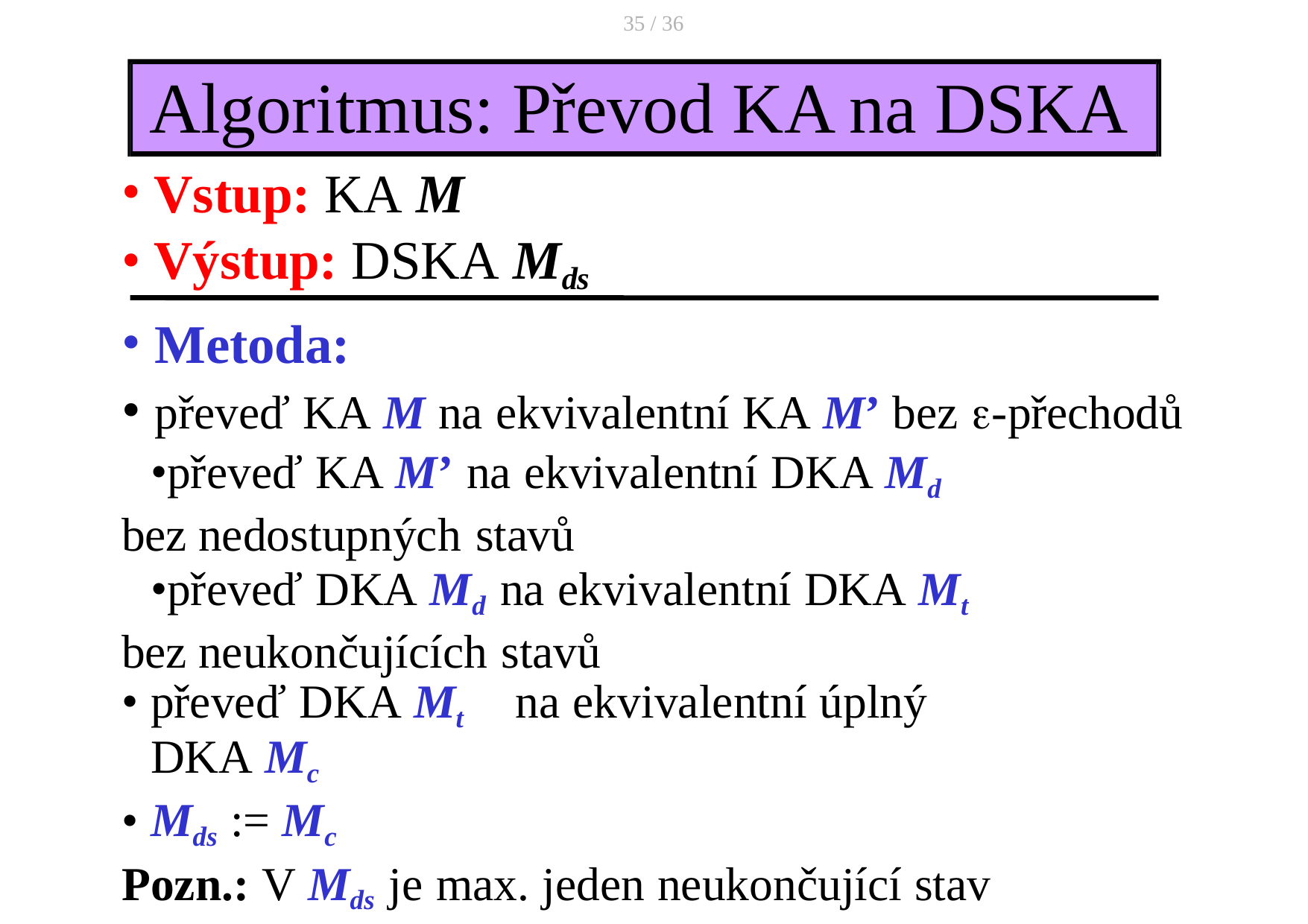

35 / 36

# Algoritmus: Převod KA na DSKA
Vstup: KA M
Výstup: DSKA Mds
Metoda:
převeď KA M na ekvivalentní KA M’ bez ε-přechodů
převeď KA M’ na ekvivalentní DKA Md bez nedostupných stavů
převeď DKA Md na ekvivalentní DKA Mt bez neukončujících stavů
převeď DKA Mt	na ekvivalentní úplný DKA Mc
Mds := Mc
Pozn.: V Mds je max. jeden neukončující stav—qfalse